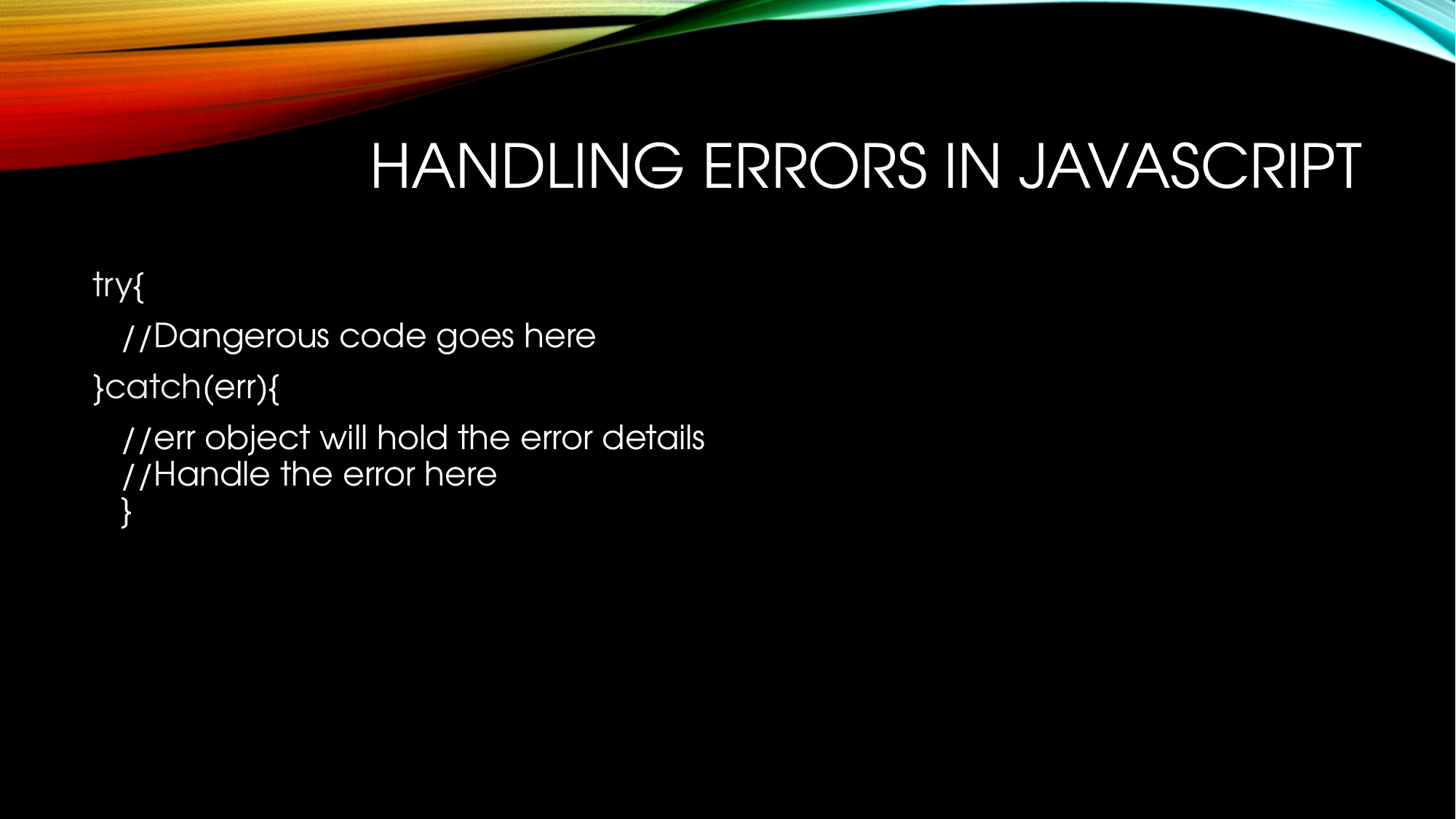

# Handling errors in JavaScript
try{
	//Dangerous code goes here
}catch(err){
	//err object will hold the error details
//Handle the error here
}